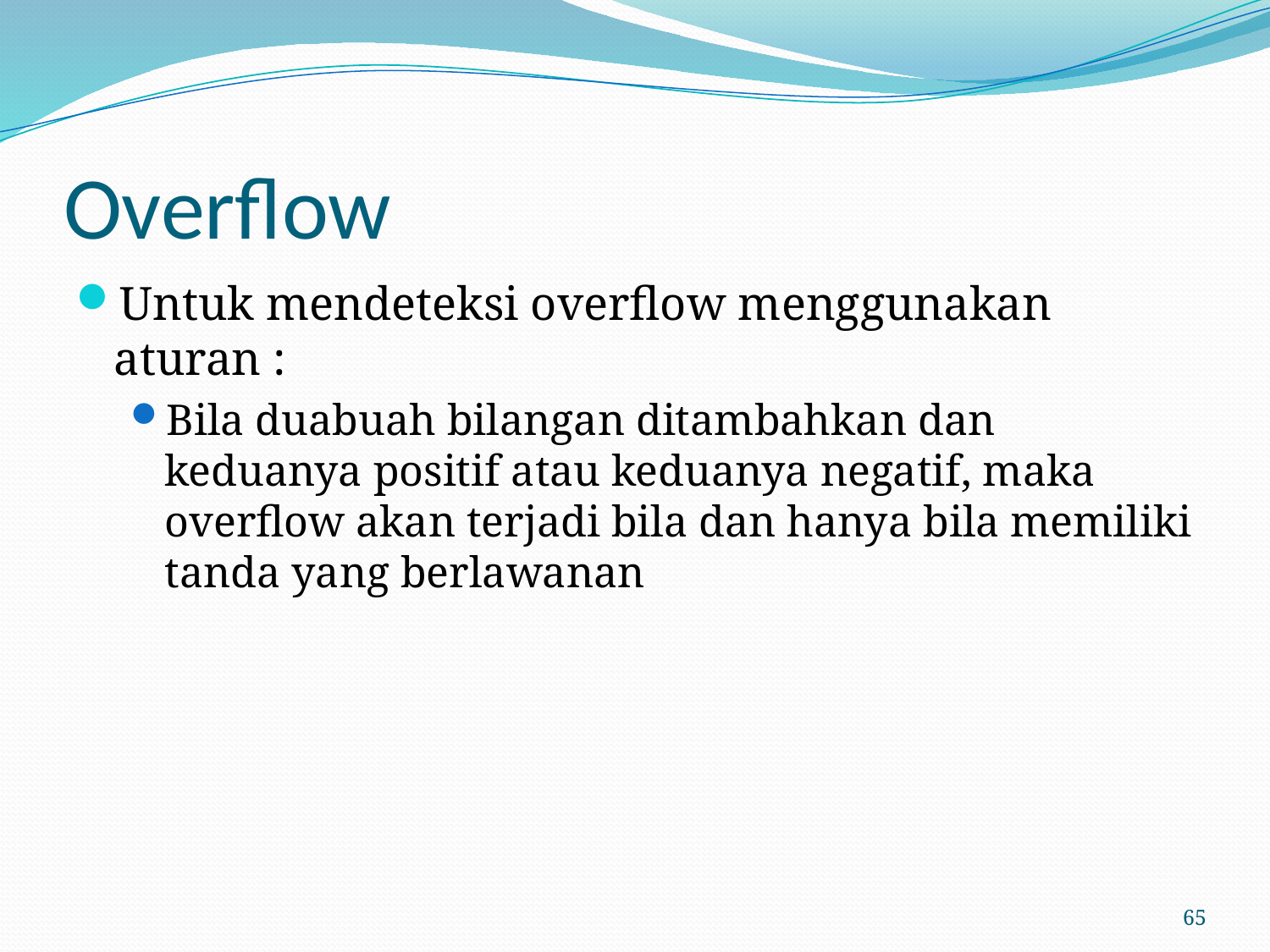

# Overflow
Untuk mendeteksi overflow menggunakan aturan :
Bila duabuah bilangan ditambahkan dan keduanya positif atau keduanya negatif, maka overflow akan terjadi bila dan hanya bila memiliki tanda yang berlawanan
65